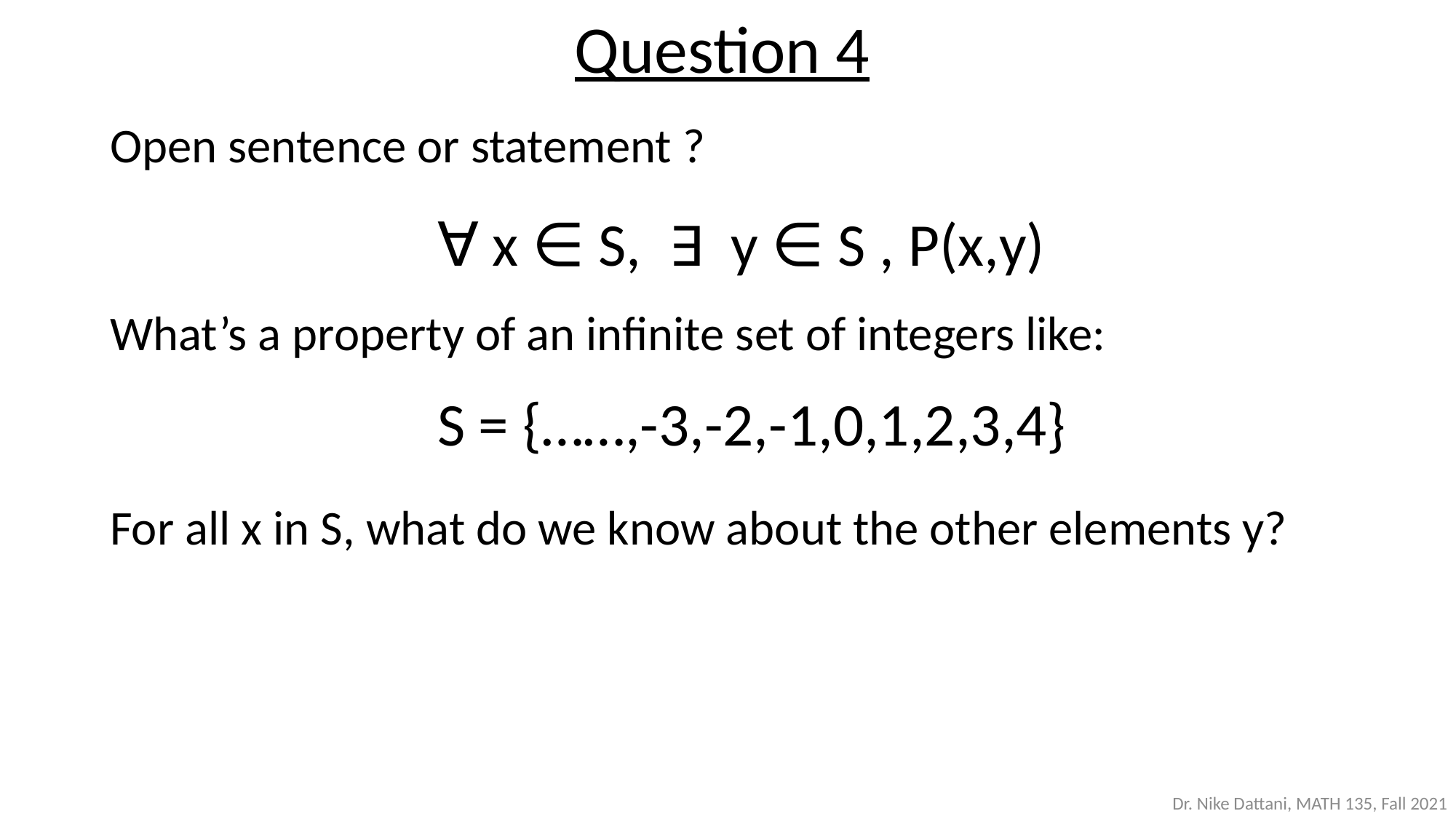

Question 4
Open sentence or statement ?

			∀ x ∈ S,  ∃  y ∈ S , P(x,y)

What’s a property of an infinite set of integers like:

	         	S = {……,-3,-2,-1,0,1,2,3,4}

For all x in S, what do we know about the other elements y?

Dr. Nike Dattani, MATH 135, Fall 2021